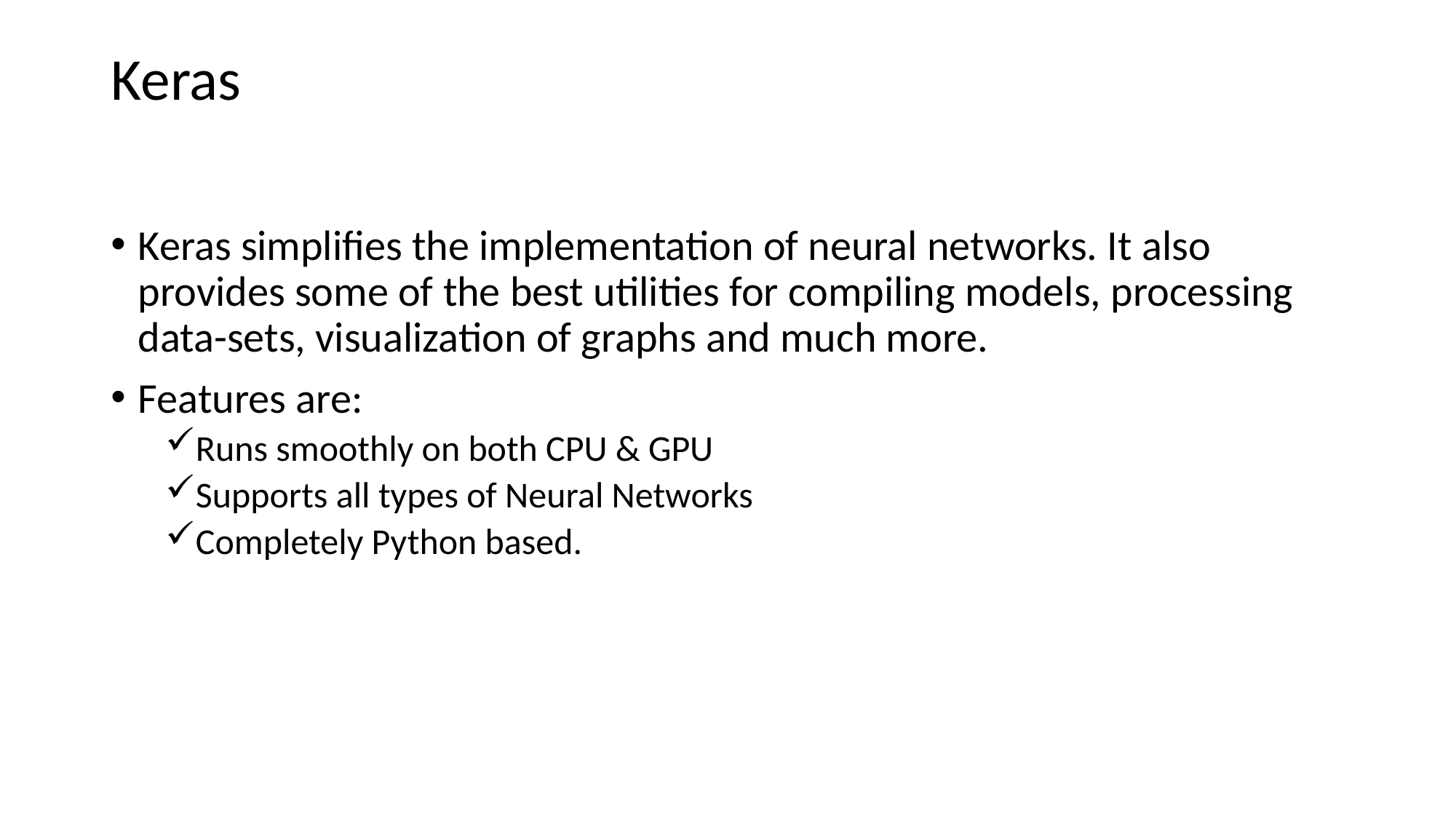

# Keras
Keras simplifies the implementation of neural networks. It also provides some of the best utilities for compiling models, processing data-sets, visualization of graphs and much more.
Features are:
Runs smoothly on both CPU & GPU
Supports all types of Neural Networks
Completely Python based.